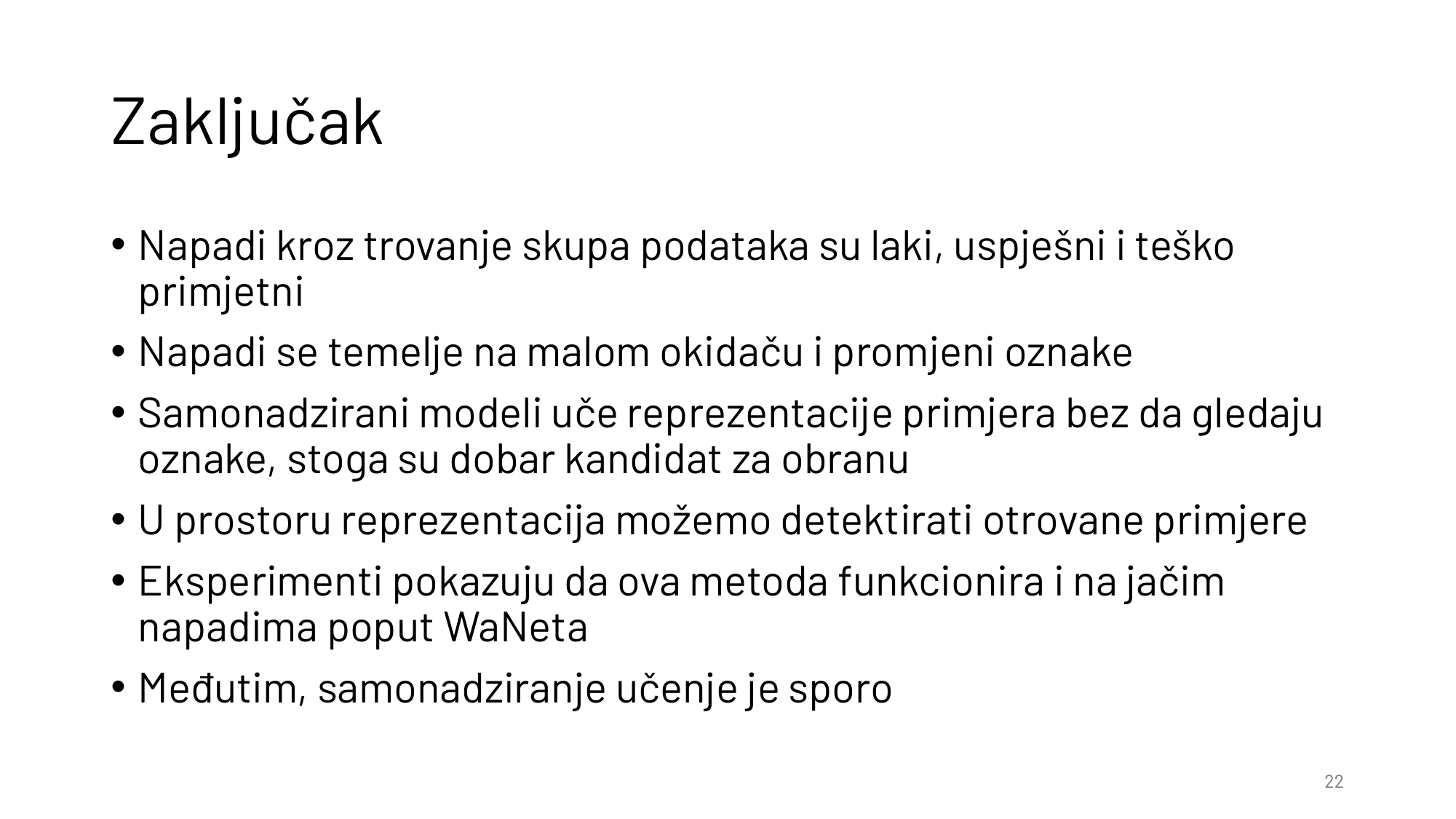

# Zaključak
Napadi kroz trovanje skupa podataka su laki, uspješni i teško primjetni
Napadi se temelje na malom okidaču i promjeni oznake
Samonadzirani modeli uče reprezentacije primjera bez da gledaju oznake, stoga su dobar kandidat za obranu
U prostoru reprezentacija možemo detektirati otrovane primjere
Eksperimenti pokazuju da ova metoda funkcionira i na jačim napadima poput WaNeta
Međutim, samonadziranje učenje je sporo
22